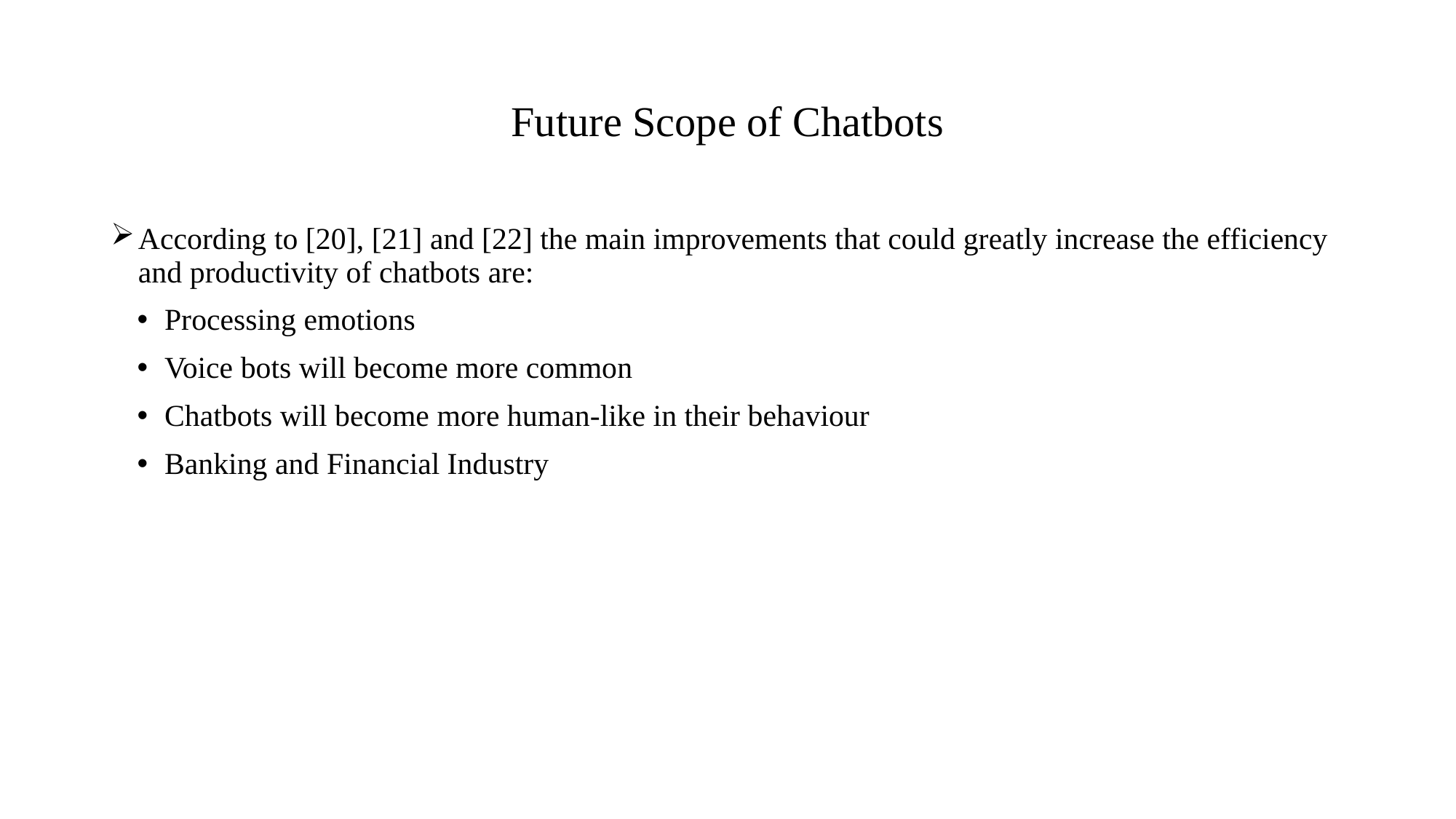

# Future Scope of Chatbots
According to [20], [21] and [22] the main improvements that could greatly increase the efficiency and productivity of chatbots are:
Processing emotions
Voice bots will become more common
Chatbots will become more human-like in their behaviour
Banking and Financial Industry